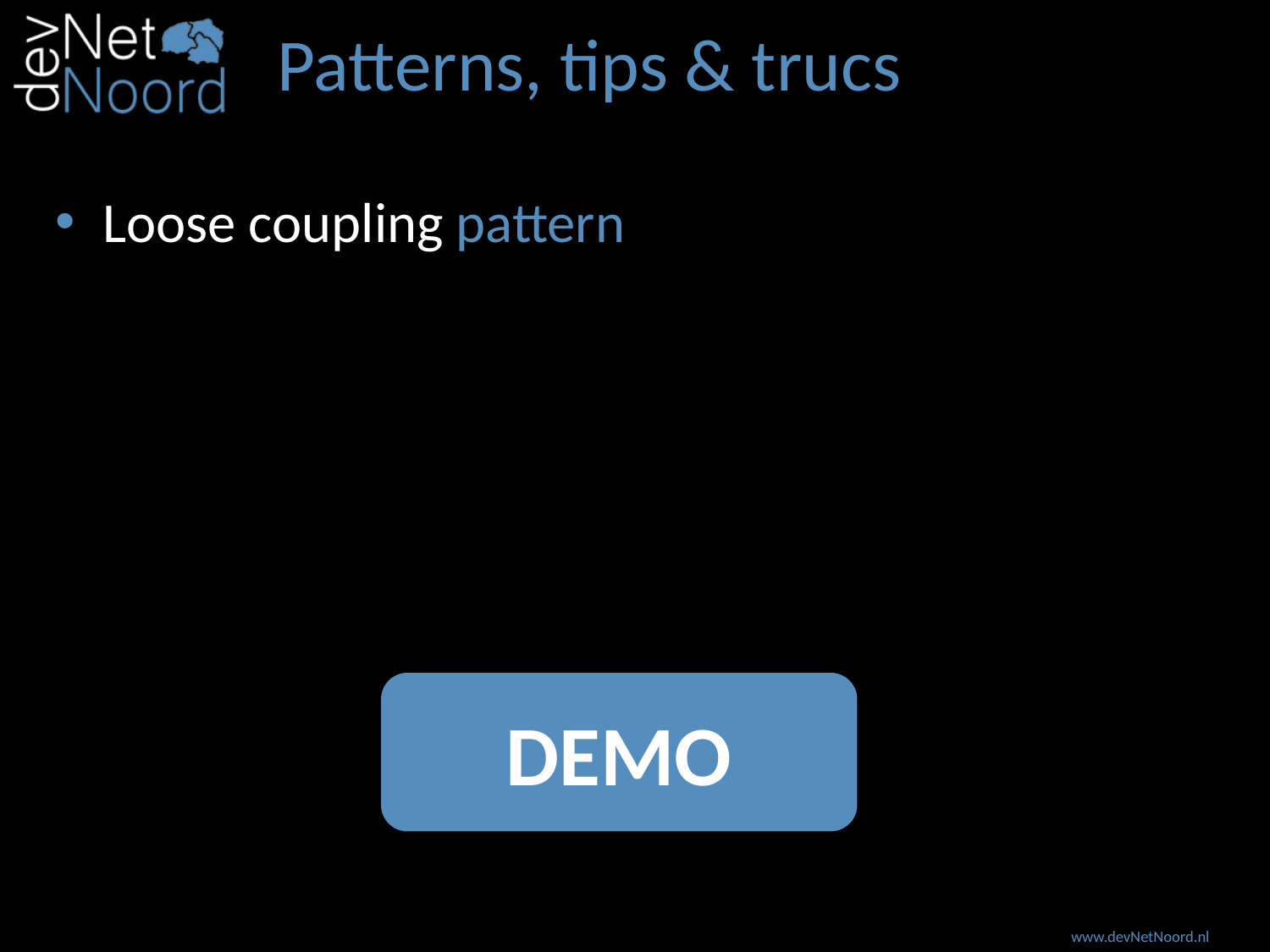

# Patterns, tips & trucs
Loose coupling pattern

DEMO